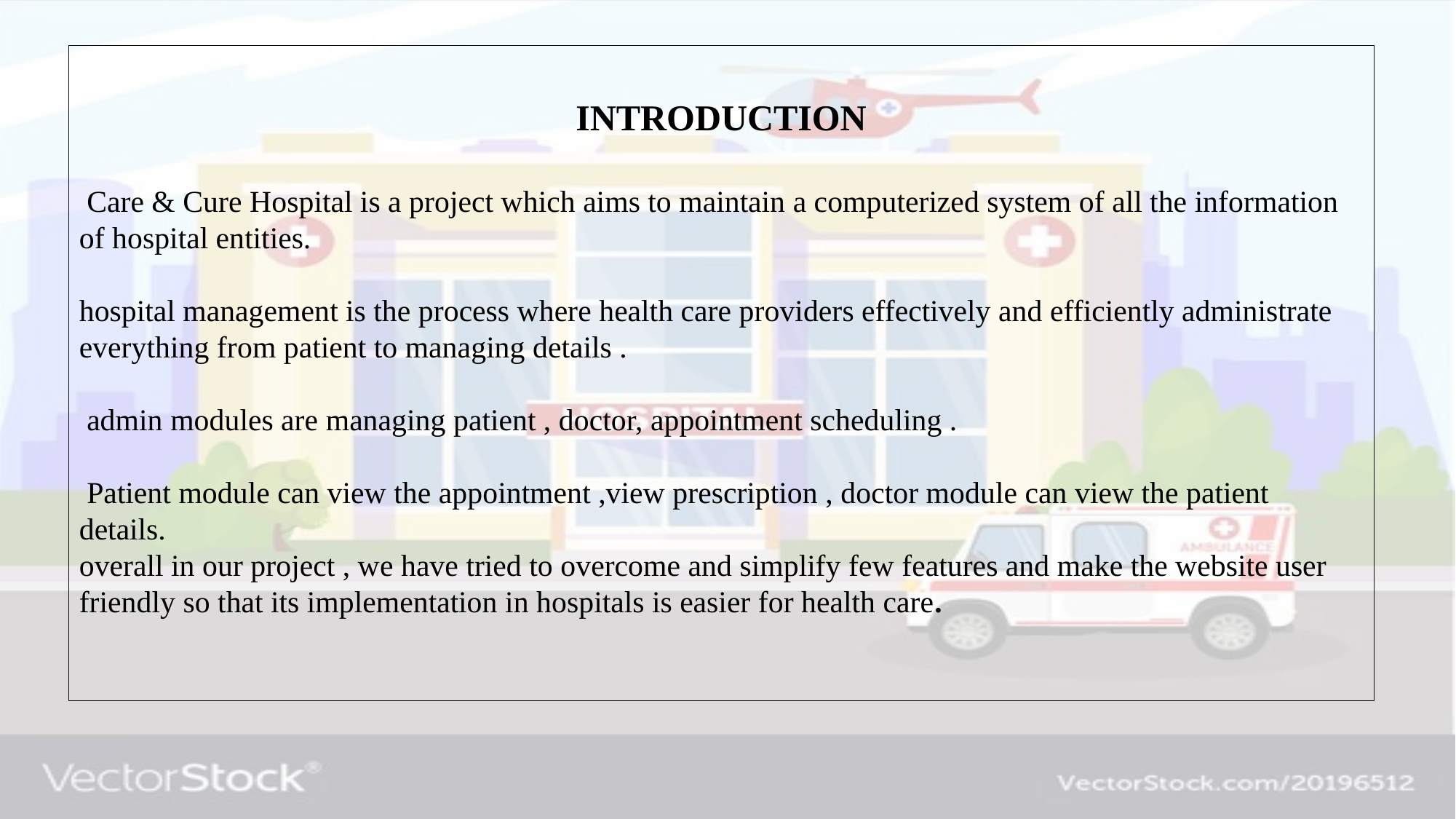

INTRODUCTION

 Care & Cure Hospital is a project which aims to maintain a computerized system of all the information of hospital entities.

hospital management is the process where health care providers effectively and efficiently administrate everything from patient to managing details .

 admin modules are managing patient , doctor, appointment scheduling .

 Patient module can view the appointment ,view prescription , doctor module can view the patient details.
overall in our project , we have tried to overcome and simplify few features and make the website user friendly so that its implementation in hospitals is easier for health care.